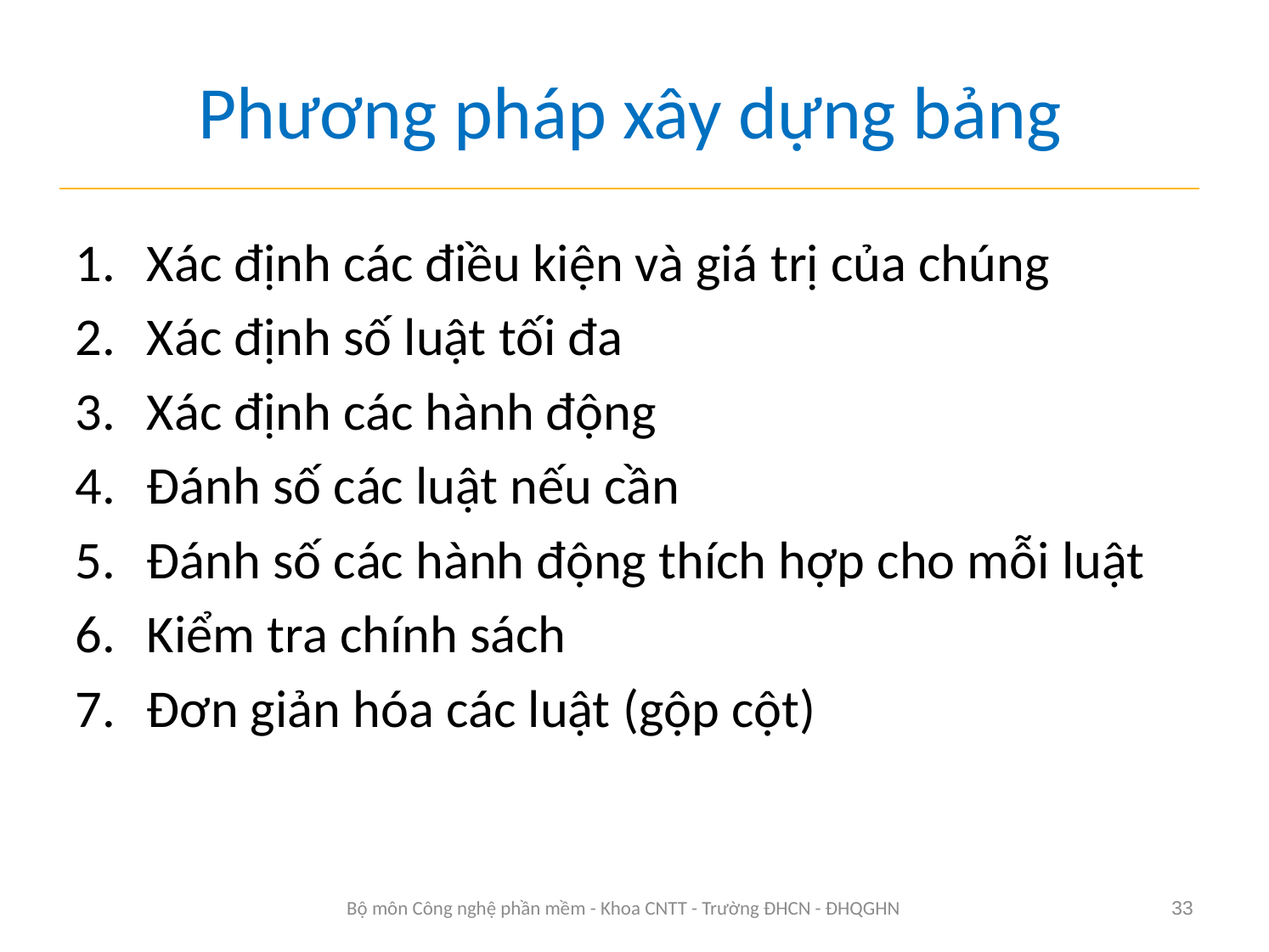

# Phương pháp xây dựng bảng
Xác định các điều kiện và giá trị của chúng
Xác định số luật tối đa
Xác định các hành động
Đánh số các luật nếu cần
Đánh số các hành động thích hợp cho mỗi luật
Kiểm tra chính sách
Đơn giản hóa các luật (gộp cột)

Bộ môn Công nghệ phần mềm - Khoa CNTT - Trường ĐHCN - ĐHQGHN
33